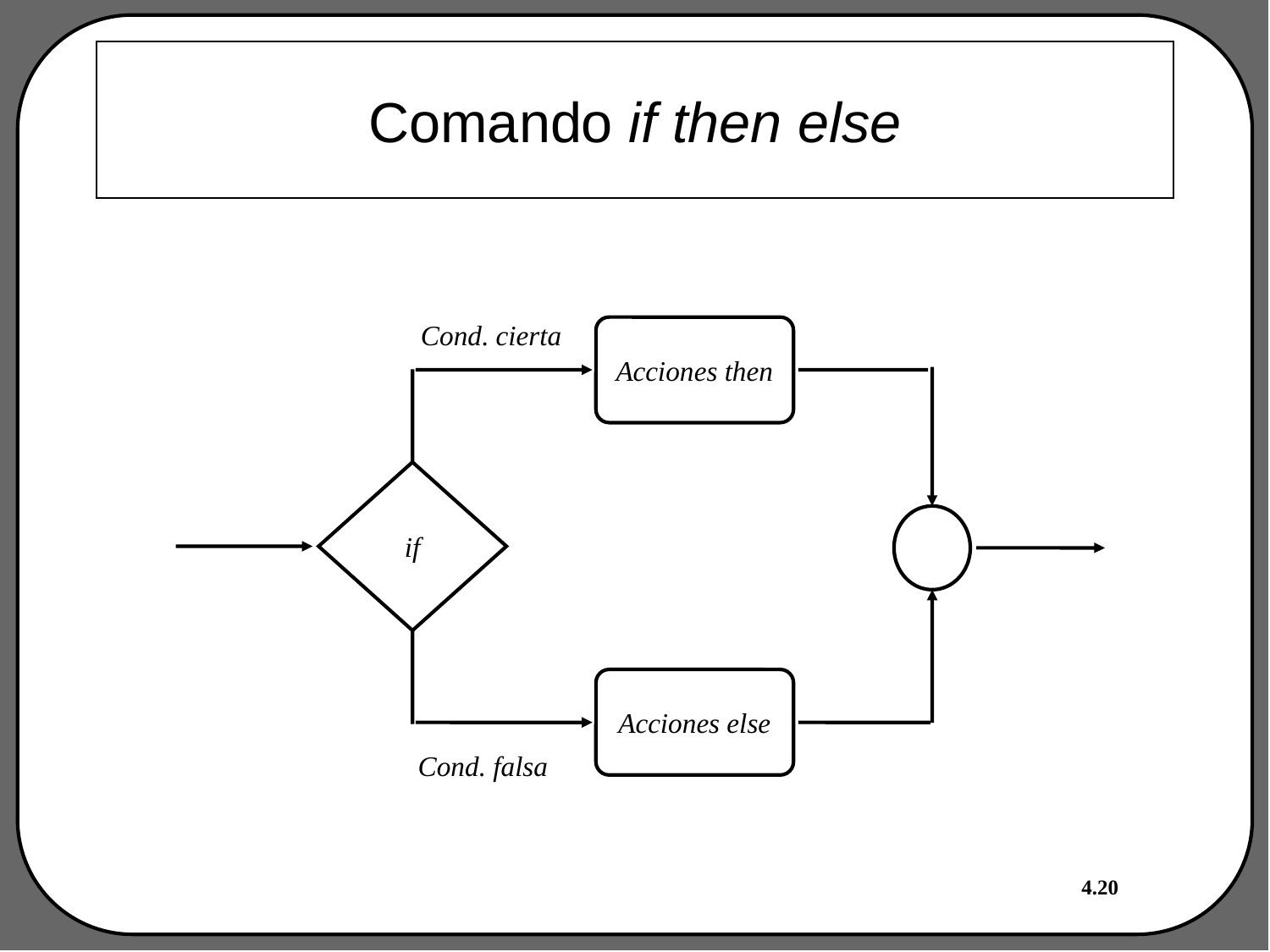

# Comando if then else
Cond. cierta
Acciones then

if

Acciones else

Cond. falsa